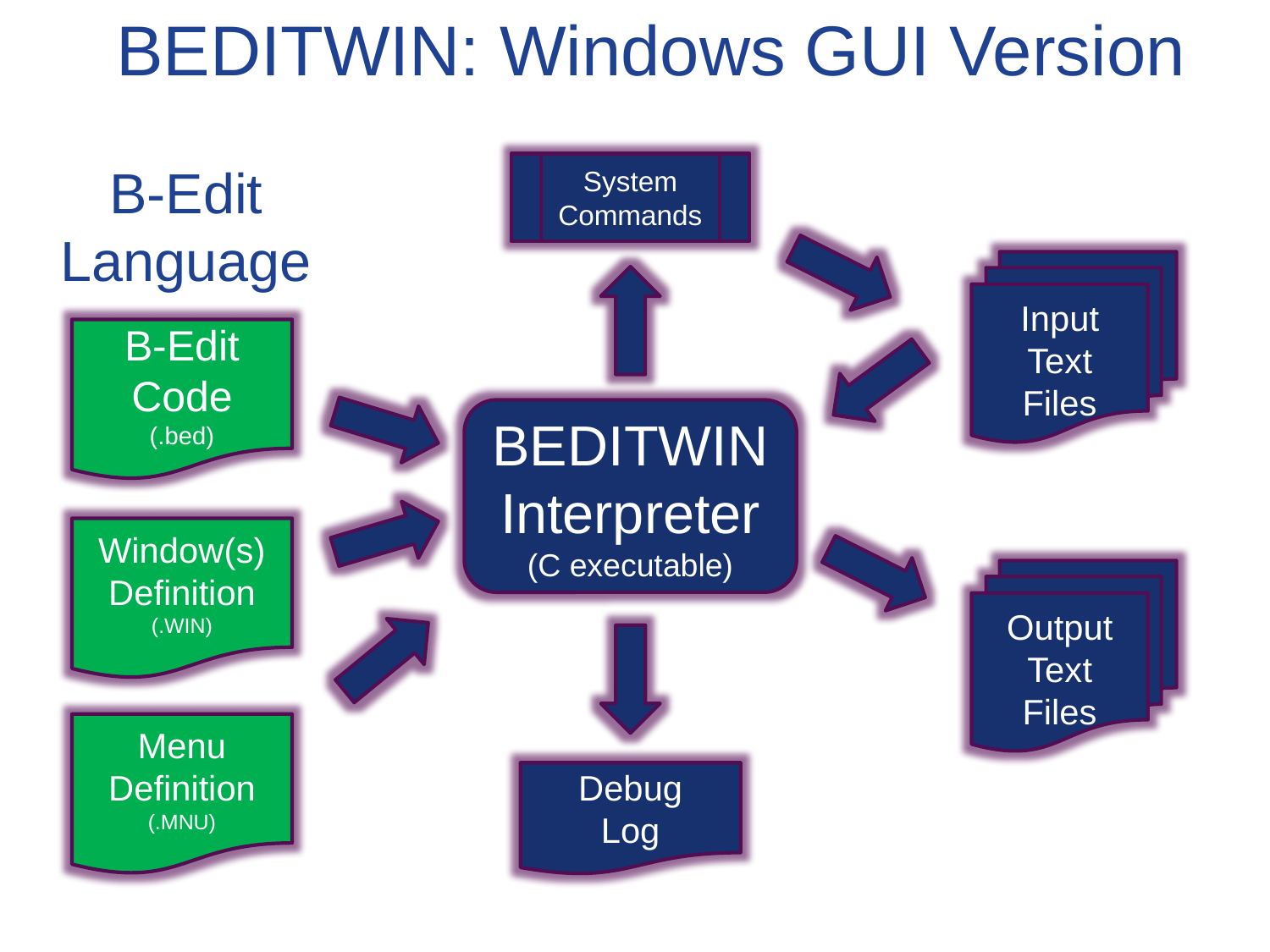

BEDITWIN: Windows GUI Version
B-Edit
Language
System
Commands

Input
Text
Files

B-Edit
Code
(.bed)

BEDITWIN
Interpreter
(C executable)

Window(s)
Definition
(.WIN)

Output
Text
Files

Menu
Definition
(.MNU)
Debug
Log